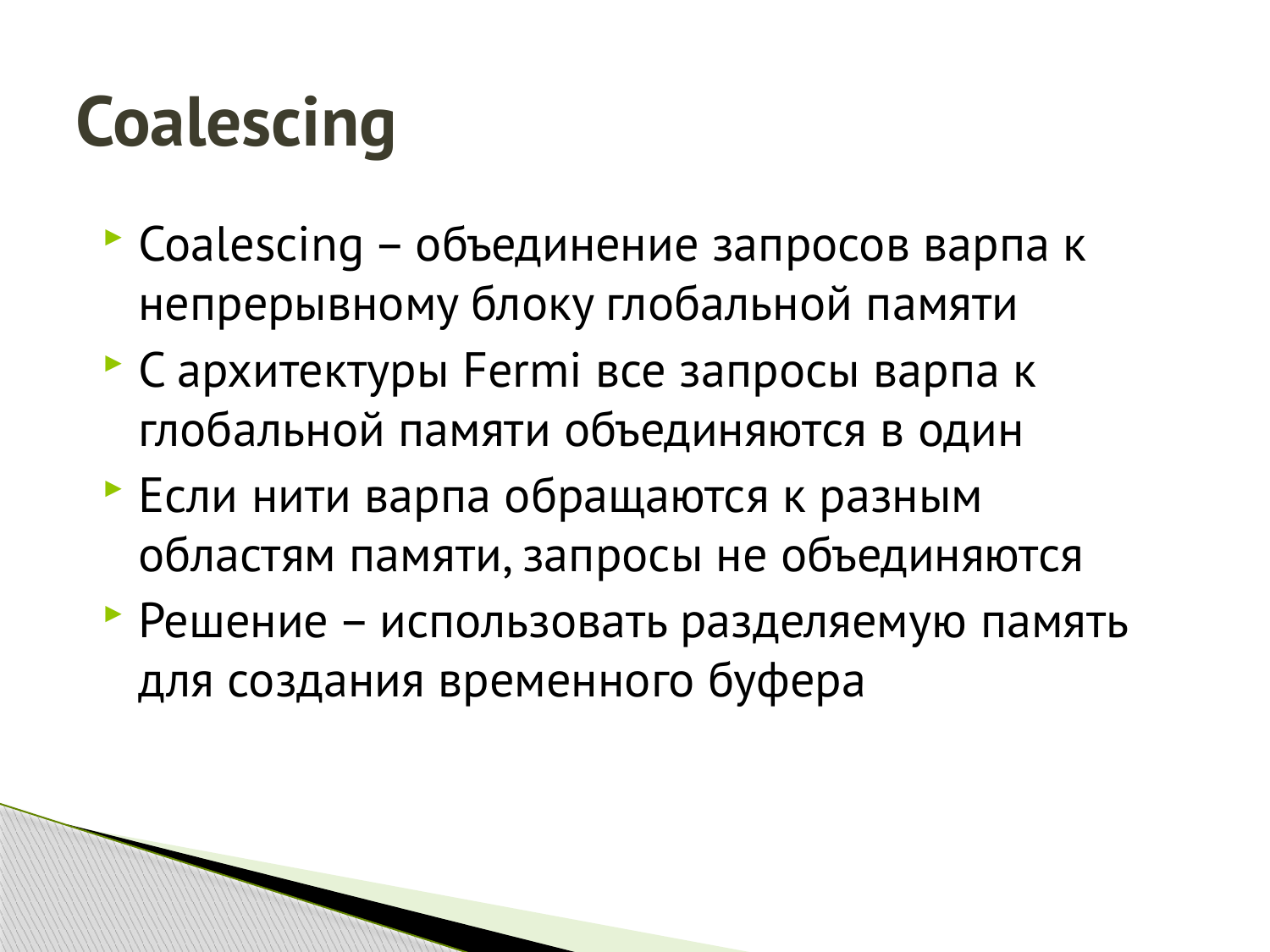

# Coalescing
Coalescing – объединение запросов варпа к непрерывному блоку глобальной памяти
С архитектуры Fermi все запросы варпа к глобальной памяти объединяются в один
Если нити варпа обращаются к разным областям памяти, запросы не объединяются
Решение – использовать разделяемую память для создания временного буфера